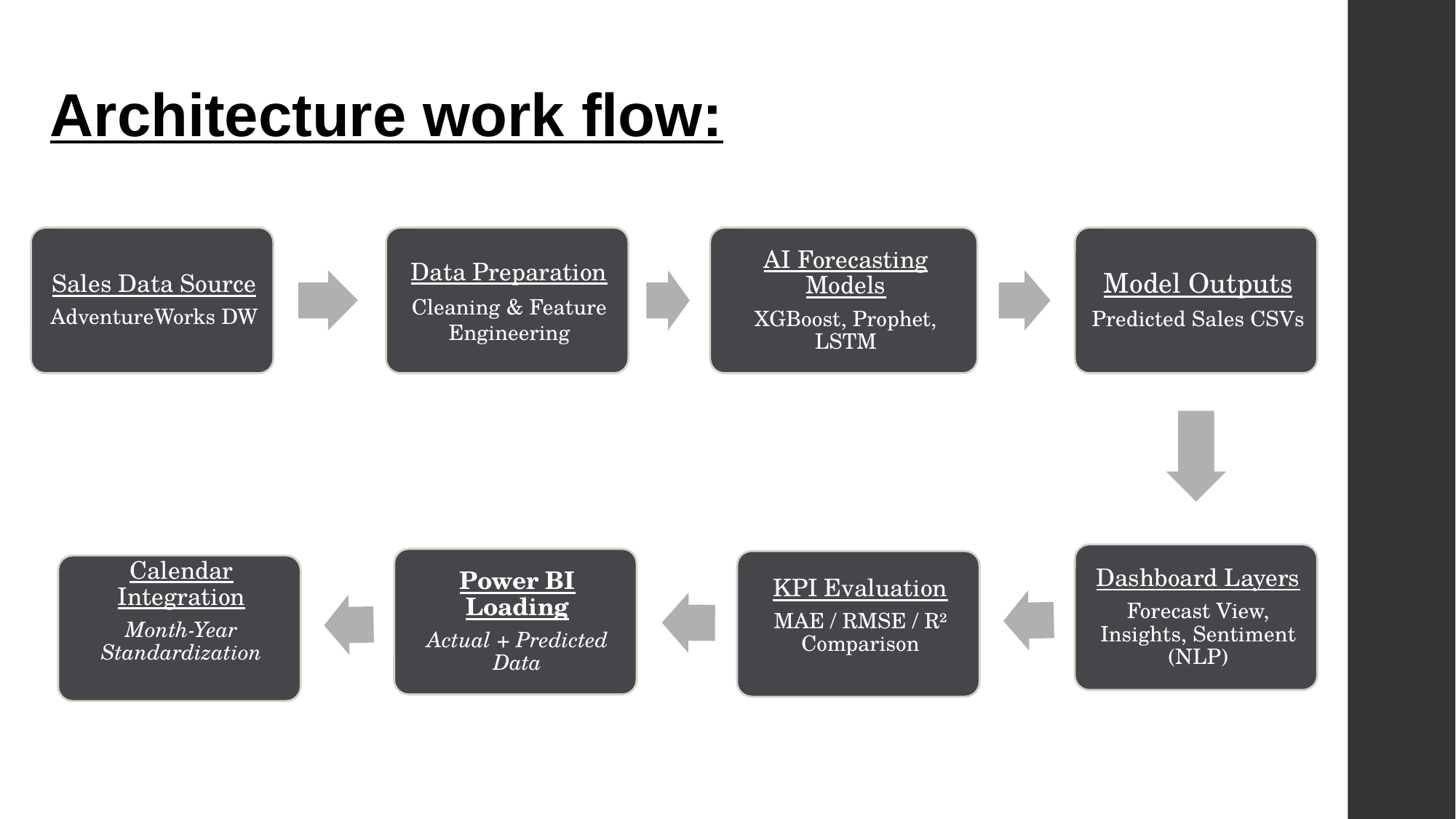

Architecture work flow:
Sales Data Source
AdventureWorks DW

Data Preparation
Cleaning & Feature Engineering

AI Forecasting Models
XGBoost, Prophet, LSTM

Model Outputs
Predicted Sales CSVs

Dashboard Layers
Forecast View, Insights, Sentiment (NLP)

KPI Evaluation
MAE / RMSE / R² Comparison

Power BI Loading
Actual + Predicted Data

Calendar Integration
Month-Year Standardization